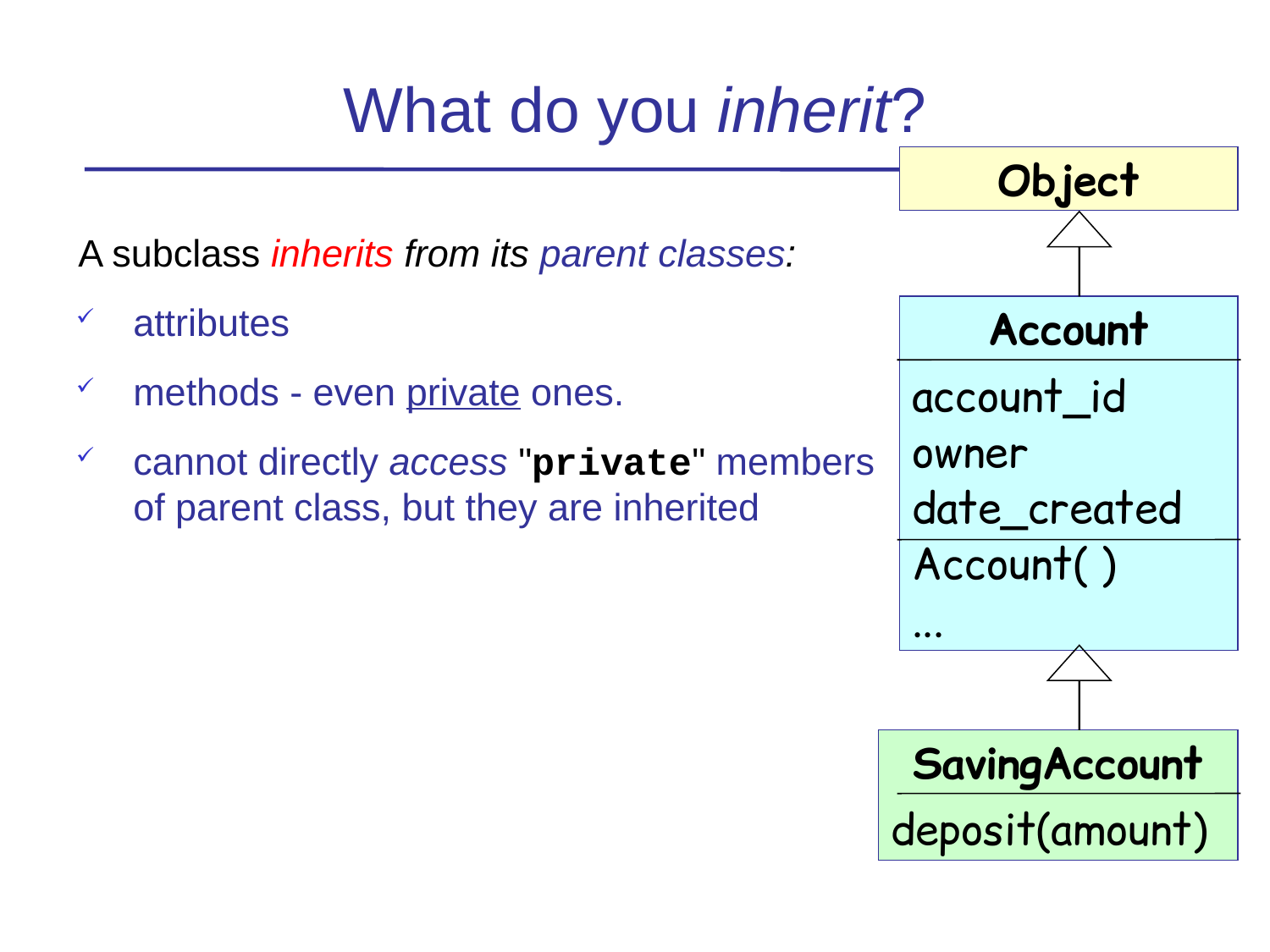

What do you inherit?
Object

A subclass inherits from its parent classes:
attributes
methods - even private ones.
cannot directly access "private" members of parent class, but they are inherited
Account
account_id
owner
date_created
Account( )
...

SavingAccount
deposit(amount)